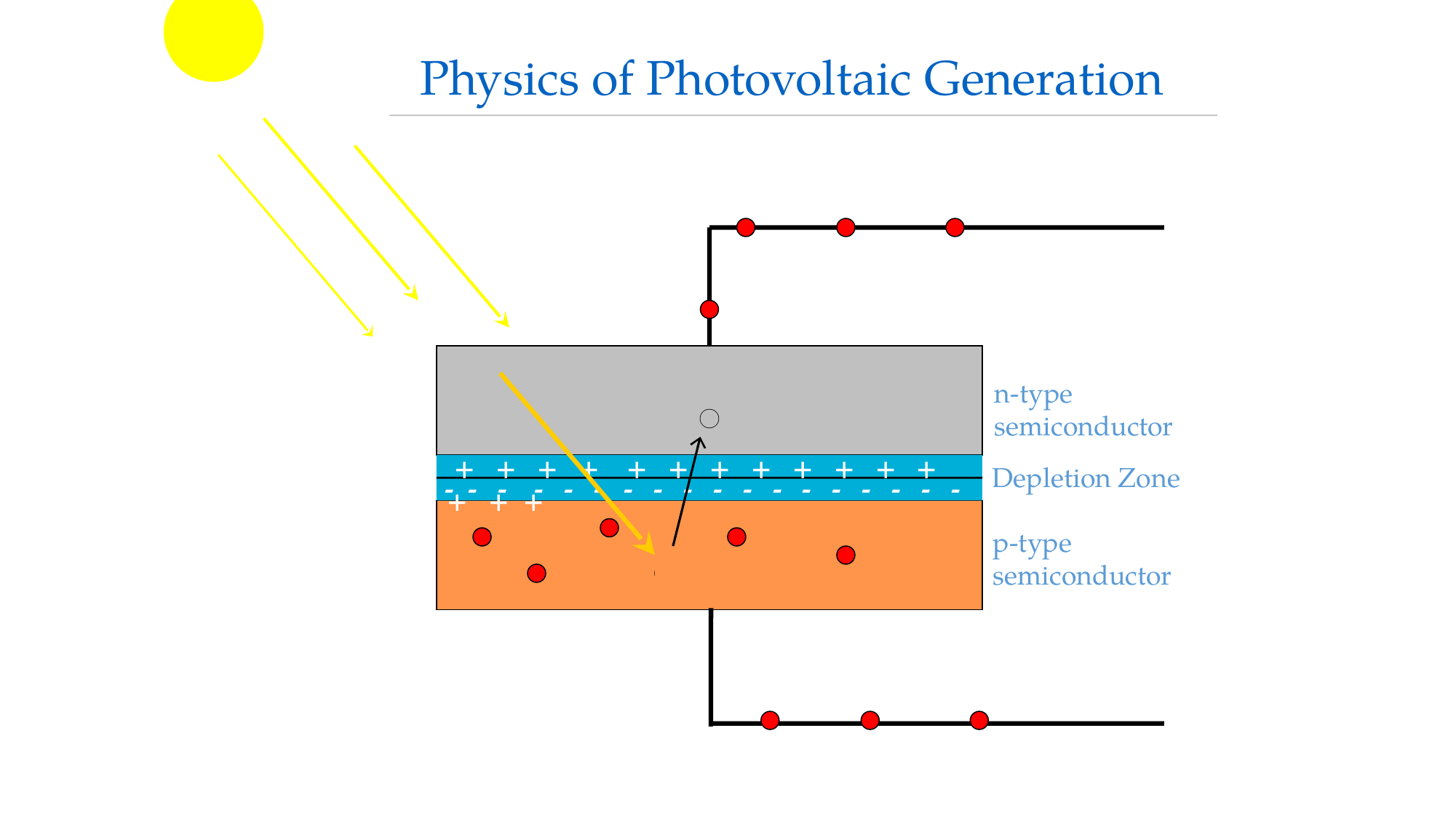

Physics of Photovoltaic Generation

n-type semiconductor

 +   +   +   +    +   +   +   +   +   +   +   +   +   +  +

Depletion Zone
 -  -   -    -   -   -   -   -   -   -   -   -   -   -   -   -   -   -

p-type semiconductor